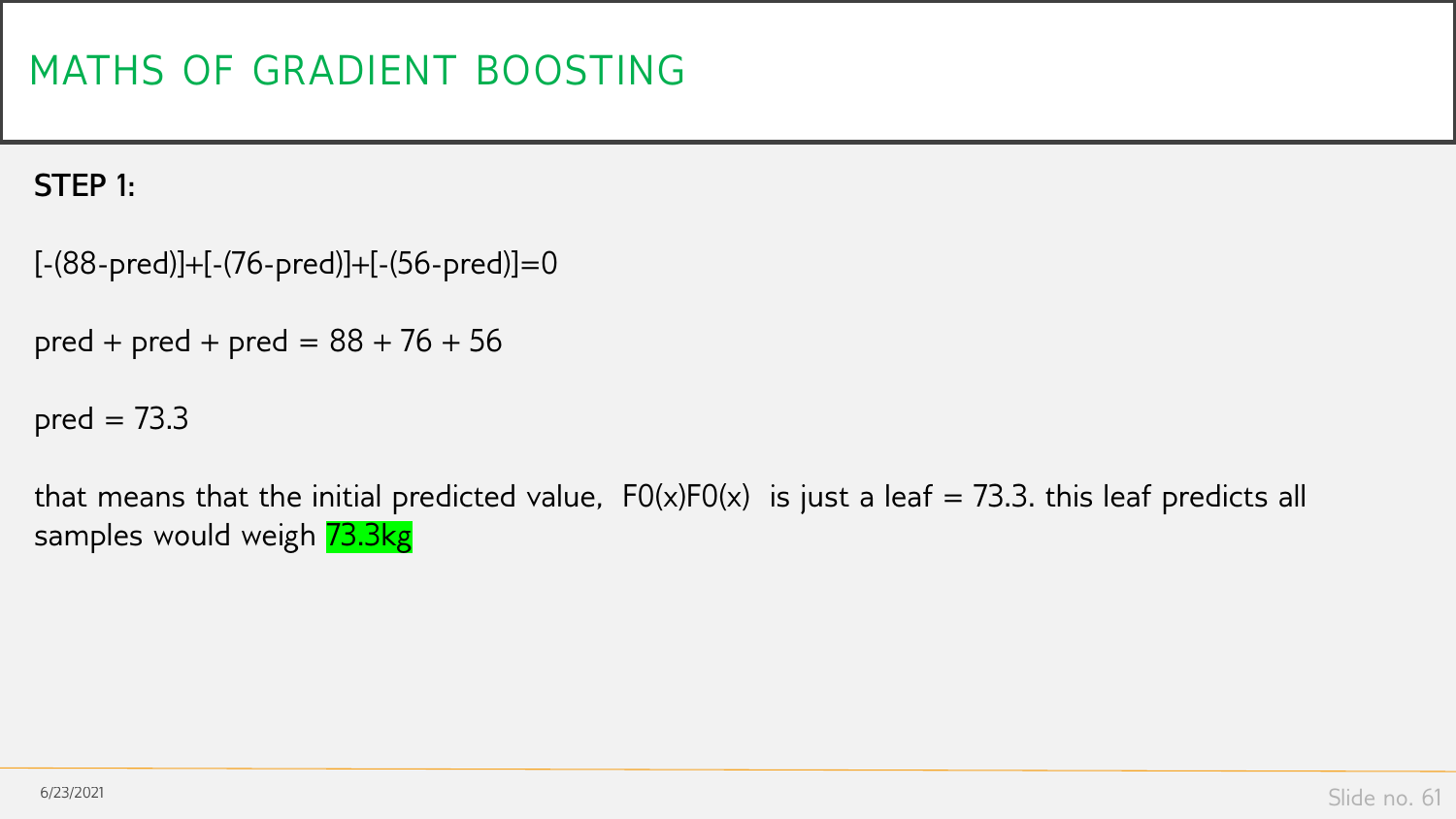

# Maths of gradient boosting
STEP 1:

[−(88−pred)]+[−(76−pred)]+[−(56−pred)]=0

pred + pred + pred = 88 + 76 + 56

pred = 73.3

that means that the initial predicted value,  F0(x)F0(x)  is just a leaf = 73.3. this leaf predicts all samples would weigh 73.3kg

6/23/2021
Slide no. 61